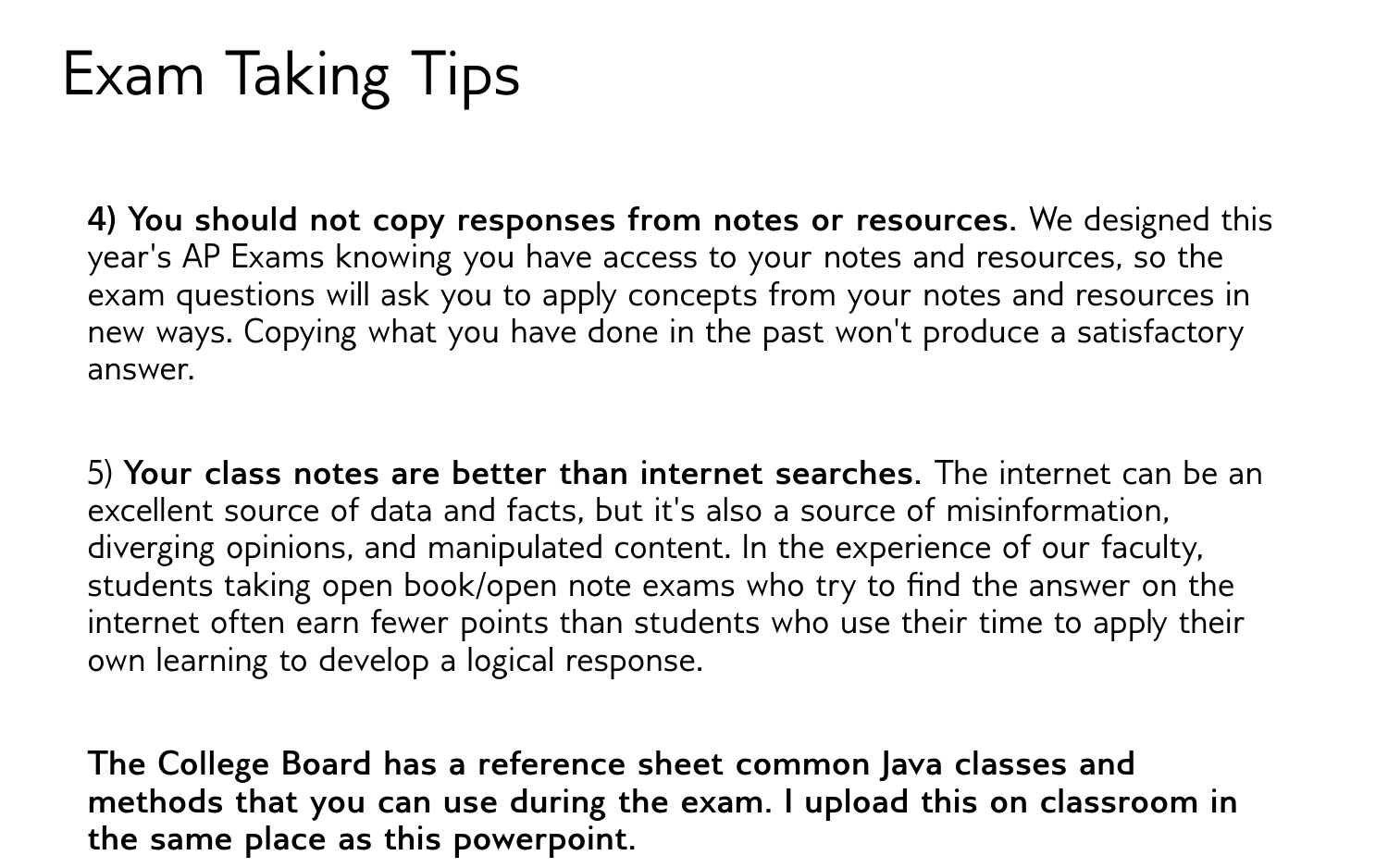

# Exam Taking Tips

4) You should not copy responses from notes or resources. We designed this year's AP Exams knowing you have access to your notes and resources, so the exam questions will ask you to apply concepts from your notes and resources in new ways. Copying what you have done in the past won't produce a satisfactory answer.

5) Your class notes are better than internet searches. The internet can be an excellent source of data and facts, but it's also a source of misinformation, diverging opinions, and manipulated content. In the experience of our faculty, students taking open book/open note exams who try to find the answer on the internet often earn fewer points than students who use their time to apply their own learning to develop a logical response.

The College Board has a reference sheet common Java classes and methods that you can use during the exam. I upload this on classroom in the same place as this powerpoint.